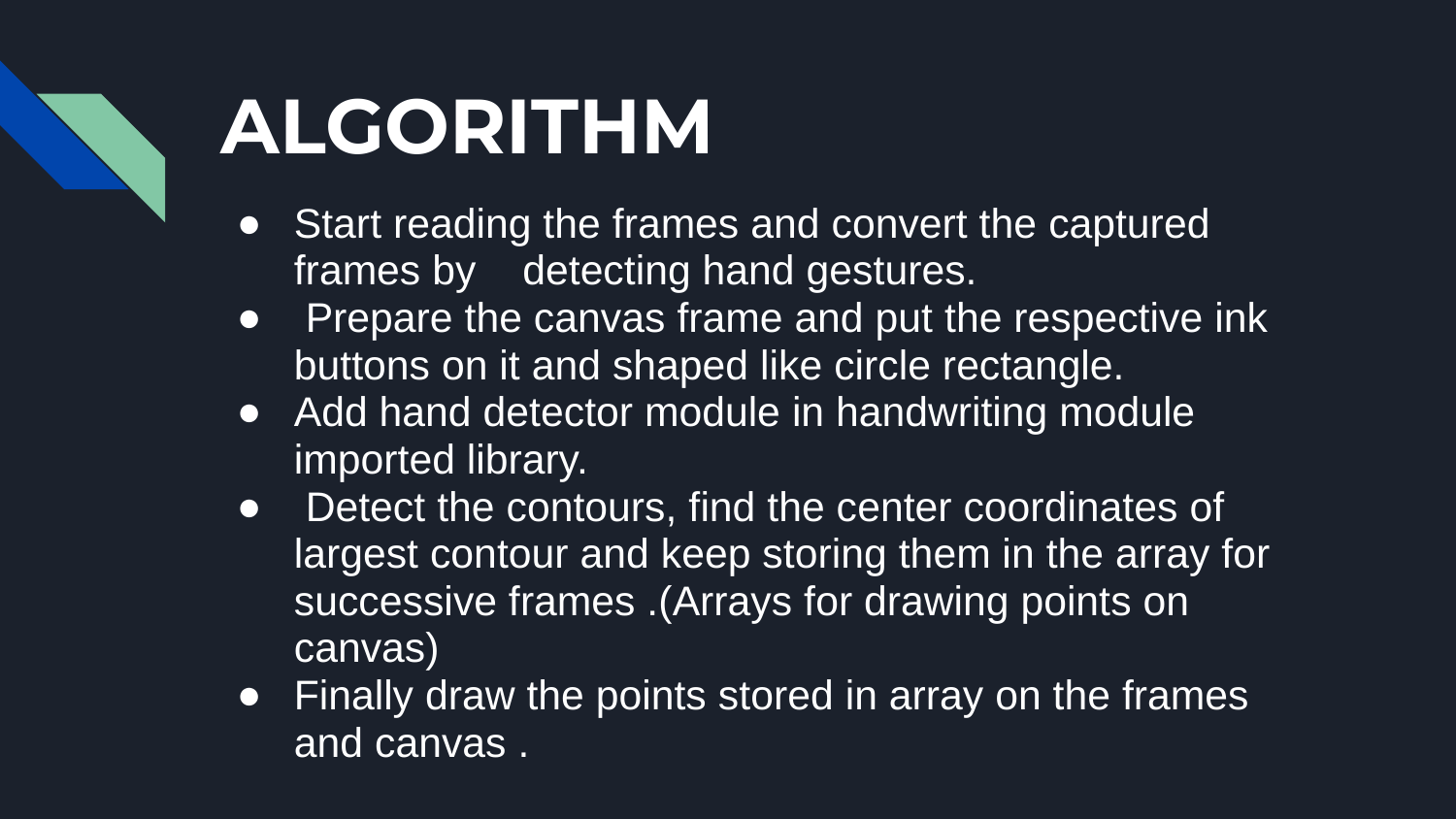

# ALGORITHM
Start reading the frames and convert the captured frames by    detecting hand gestures.
 Prepare the canvas frame and put the respective ink buttons on it and shaped like circle rectangle.
Add hand detector module in handwriting module imported library.
 Detect the contours, find the center coordinates of largest contour and keep storing them in the array for successive frames .(Arrays for drawing points on canvas)
Finally draw the points stored in array on the frames and canvas .